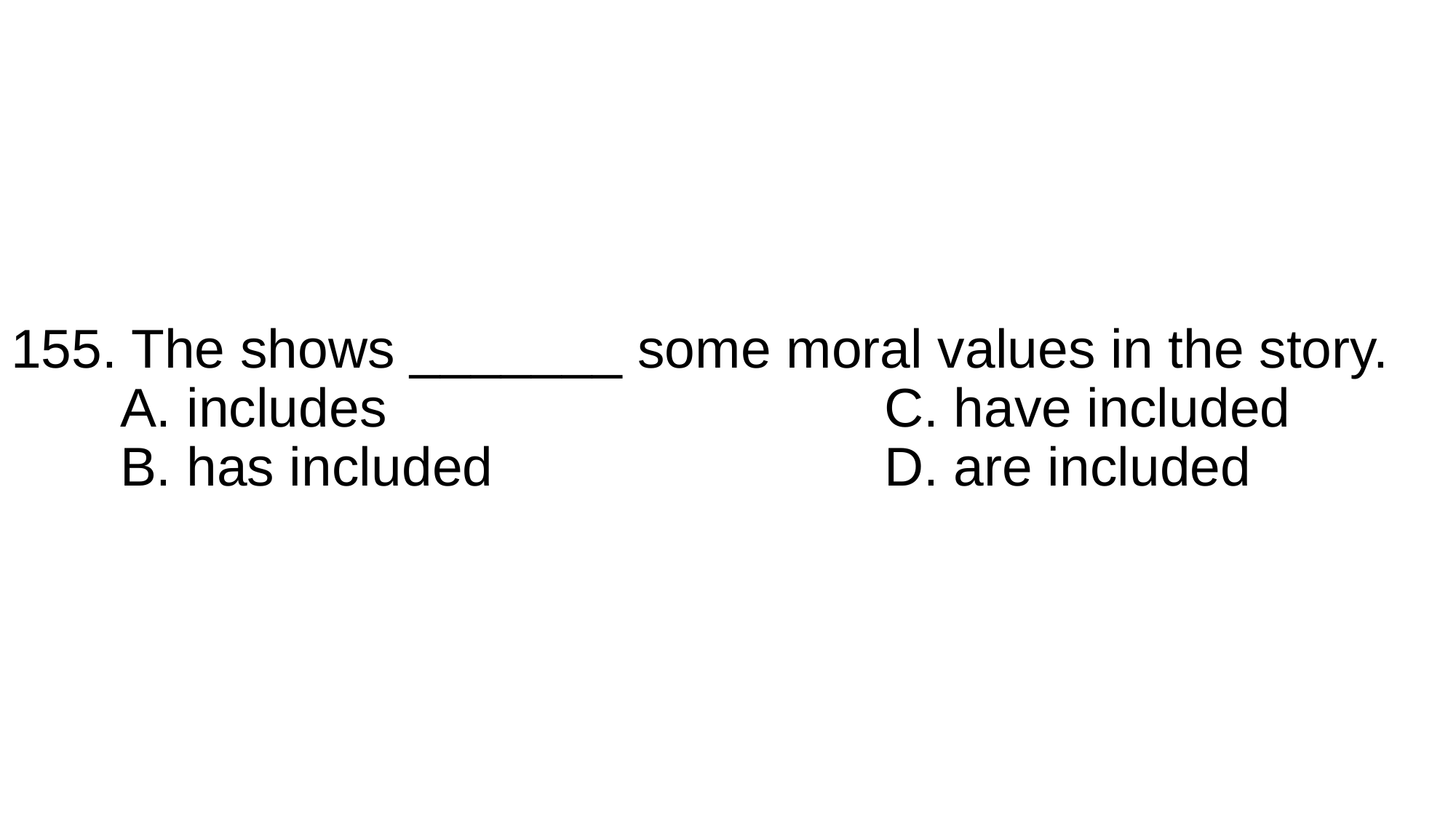

# 155. The shows _______ some moral values in the story. A. includes					C. have included B. has included				D. are included